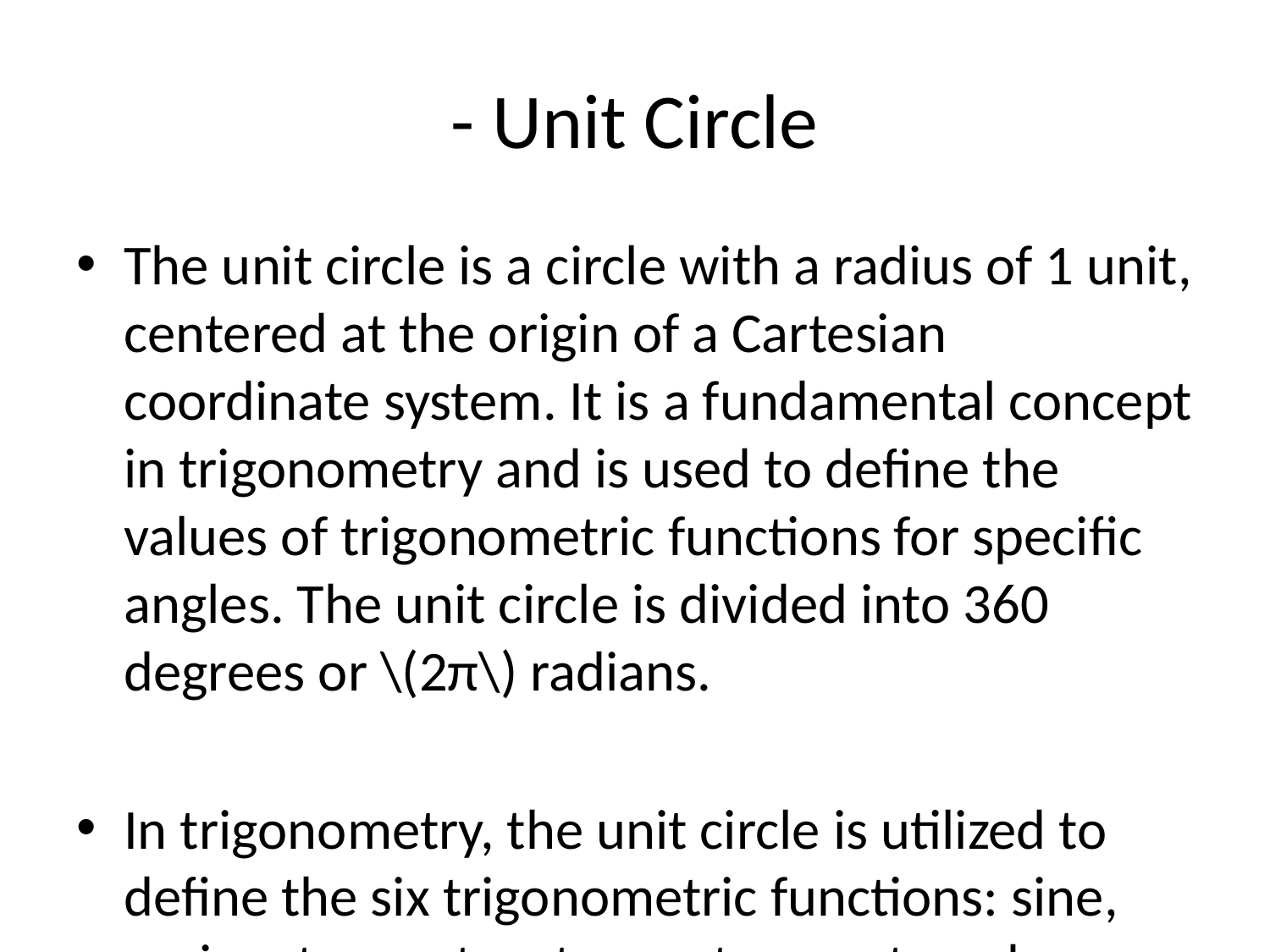

# - Unit Circle
The unit circle is a circle with a radius of 1 unit, centered at the origin of a Cartesian coordinate system. It is a fundamental concept in trigonometry and is used to define the values of trigonometric functions for specific angles. The unit circle is divided into 360 degrees or \(2π\) radians.

In trigonometry, the unit circle is utilized to define the six trigonometric functions: sine, cosine, tangent, cotangent, secant, and cosecant. These functions represent the ratios of the sides of a right triangle and are used to relate the angles of a triangle to its sides. When an angle is measured in standard position (starting from the positive x-axis and rotating counterclockwise), its terminal point on the unit circle corresponds to the values of the trigonometric functions for that angle.

The x-coordinate of a point on the unit circle represents the cosine of the corresponding angle, and the y-coordinate represents the sine of the angle. Therefore, the point \((x, y)\) on the unit circle, where the angle with the positive x-axis is \(θ\), is given by \((cos(θ), sin(θ))\).

The unit circle is also used in calculus, complex analysis, and many other areas of mathematics due to its simplicity and geometric significance. It provides a visual representation of trigonometric functions and their relationships, making it a powerful tool for solving various mathematical problems involving angles and circles.